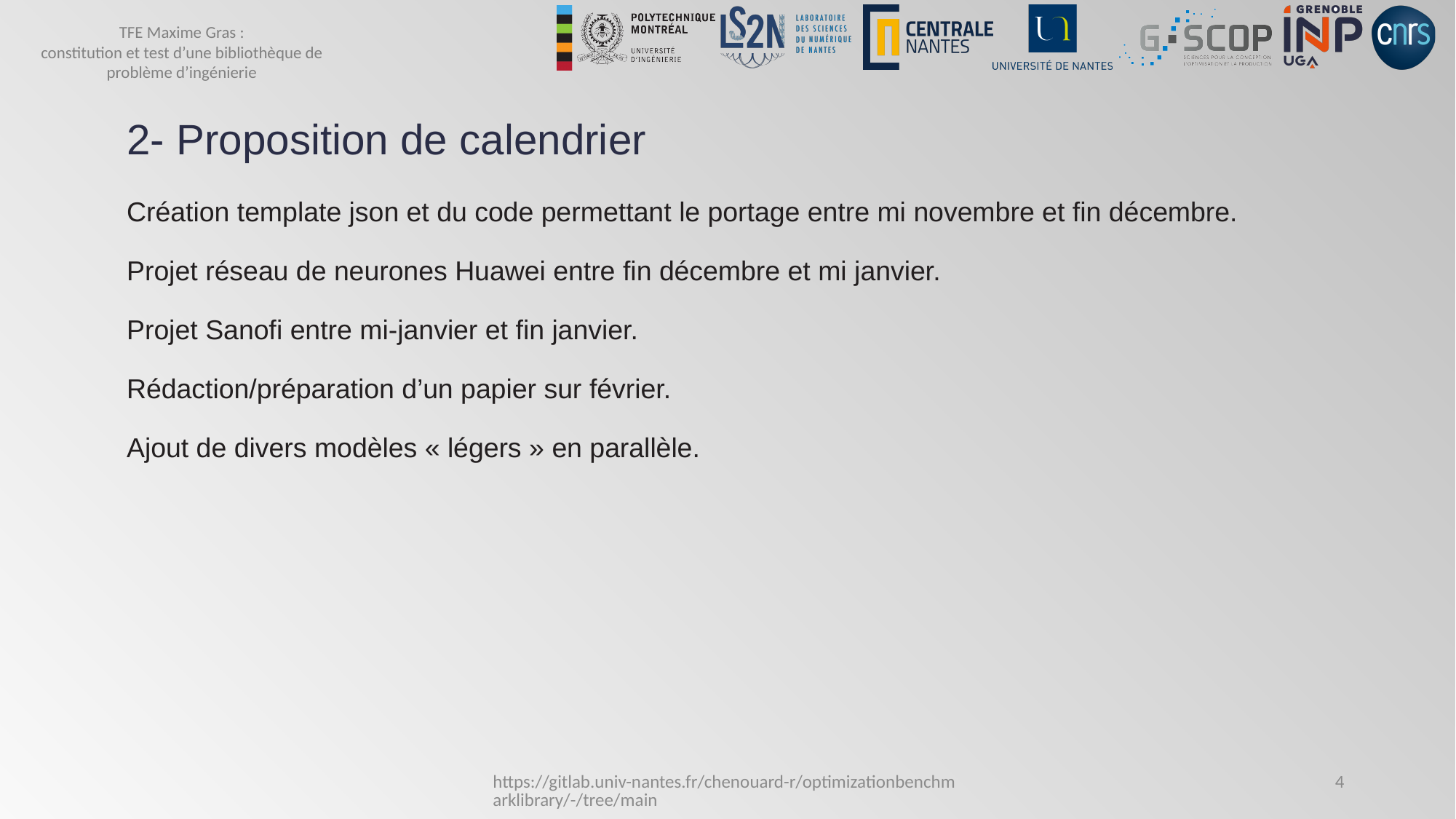

# 2- Proposition de calendrier
Création template json et du code permettant le portage entre mi novembre et fin décembre.

Projet réseau de neurones Huawei entre fin décembre et mi janvier.

Projet Sanofi entre mi-janvier et fin janvier.

Rédaction/préparation d’un papier sur février.

Ajout de divers modèles « légers » en parallèle.
https://gitlab.univ-nantes.fr/chenouard-r/optimizationbenchmarklibrary/-/tree/main
4